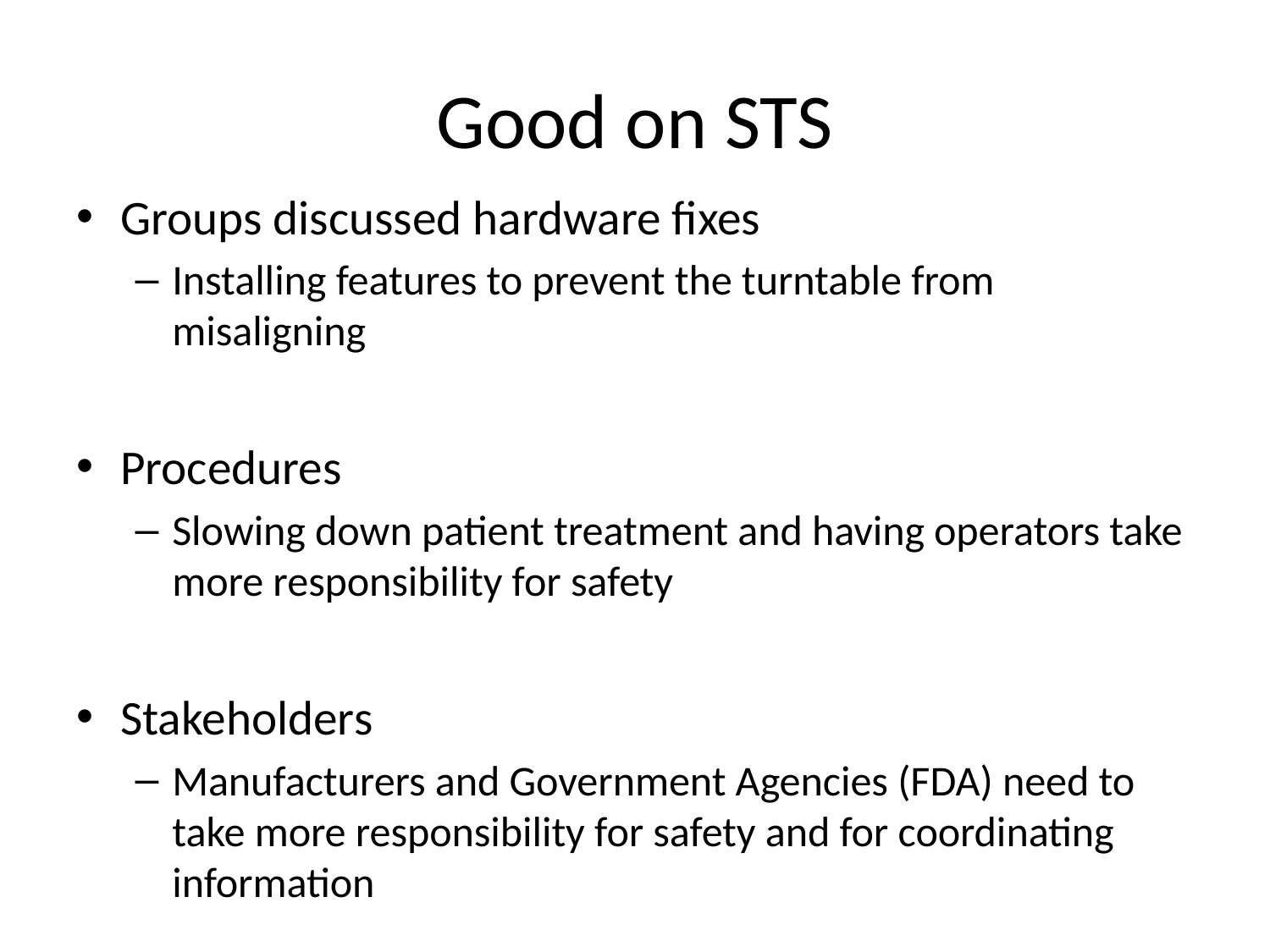

# Good on STS
Groups discussed hardware fixes
Installing features to prevent the turntable from misaligning

Procedures
Slowing down patient treatment and having operators take more responsibility for safety

Stakeholders
Manufacturers and Government Agencies (FDA) need to take more responsibility for safety and for coordinating information